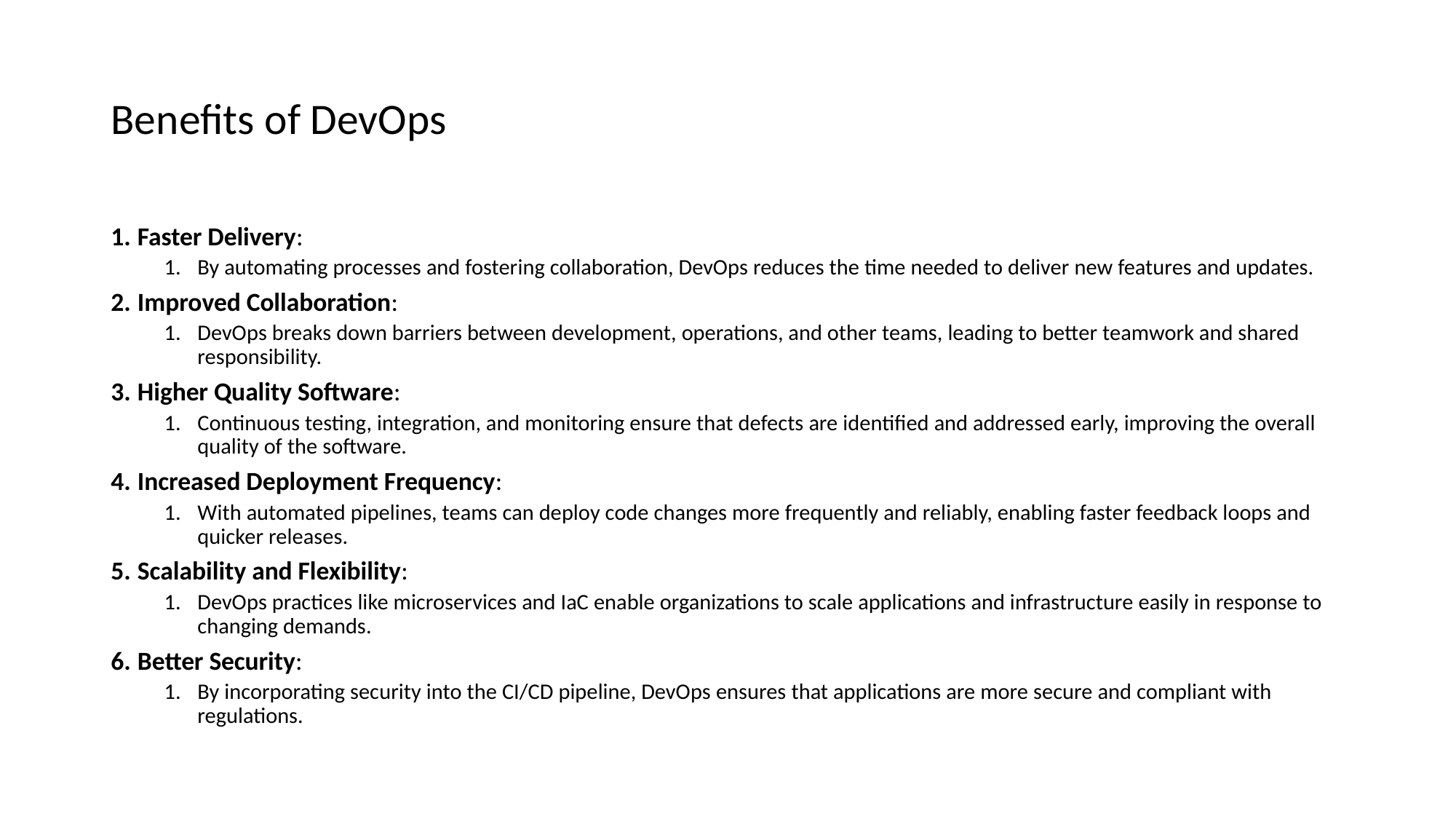

# Benefits of DevOps
Faster Delivery:
By automating processes and fostering collaboration, DevOps reduces the time needed to deliver new features and updates.
Improved Collaboration:
DevOps breaks down barriers between development, operations, and other teams, leading to better teamwork and shared responsibility.
Higher Quality Software:
Continuous testing, integration, and monitoring ensure that defects are identified and addressed early, improving the overall quality of the software.
Increased Deployment Frequency:
With automated pipelines, teams can deploy code changes more frequently and reliably, enabling faster feedback loops and quicker releases.
Scalability and Flexibility:
DevOps practices like microservices and IaC enable organizations to scale applications and infrastructure easily in response to changing demands.
Better Security:
By incorporating security into the CI/CD pipeline, DevOps ensures that applications are more secure and compliant with regulations.